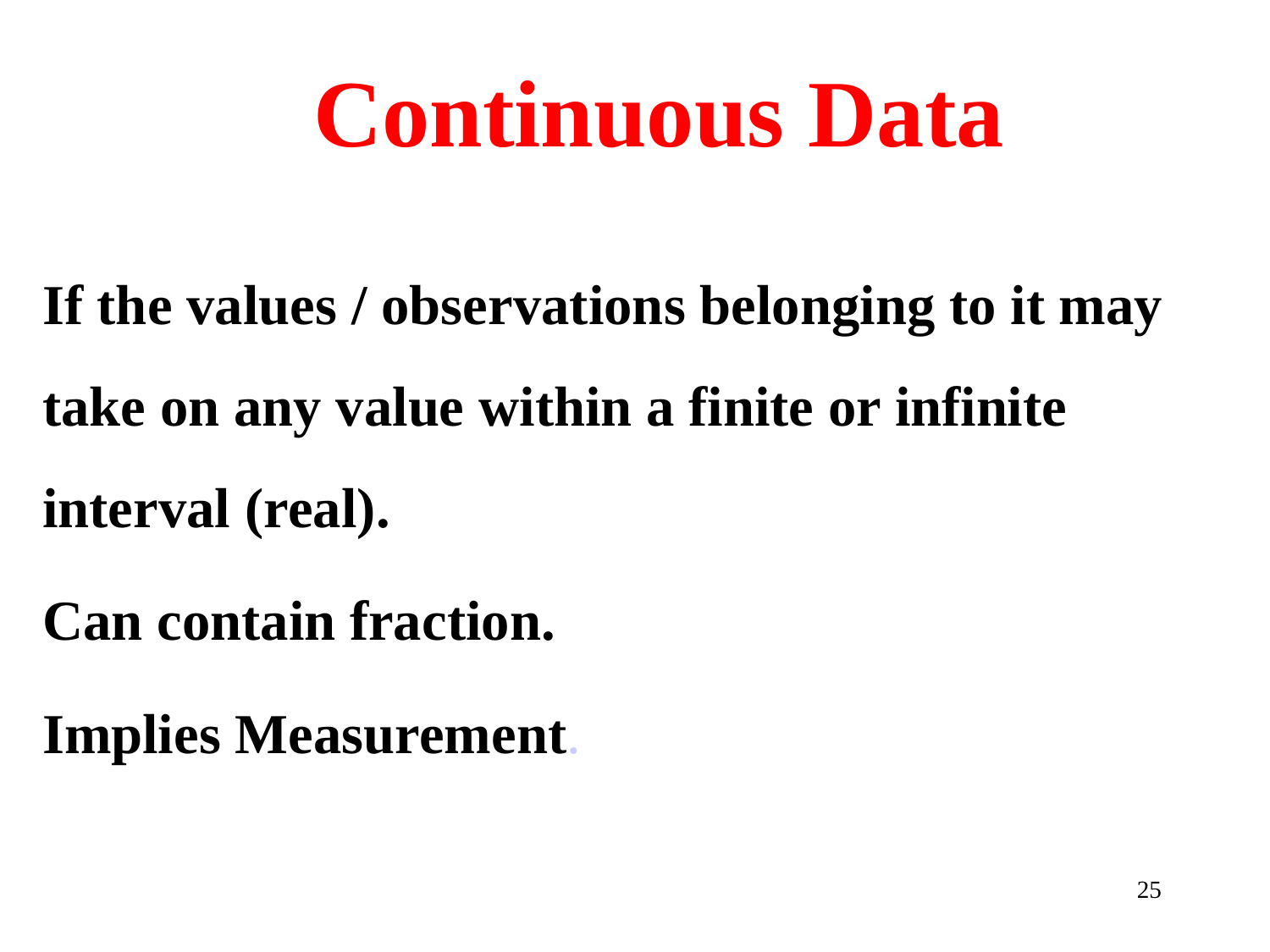

Continuous Data
If the values / observations belonging to it may take on any value within a finite or infinite  interval (real).
Can contain fraction.
Implies Measurement.
25